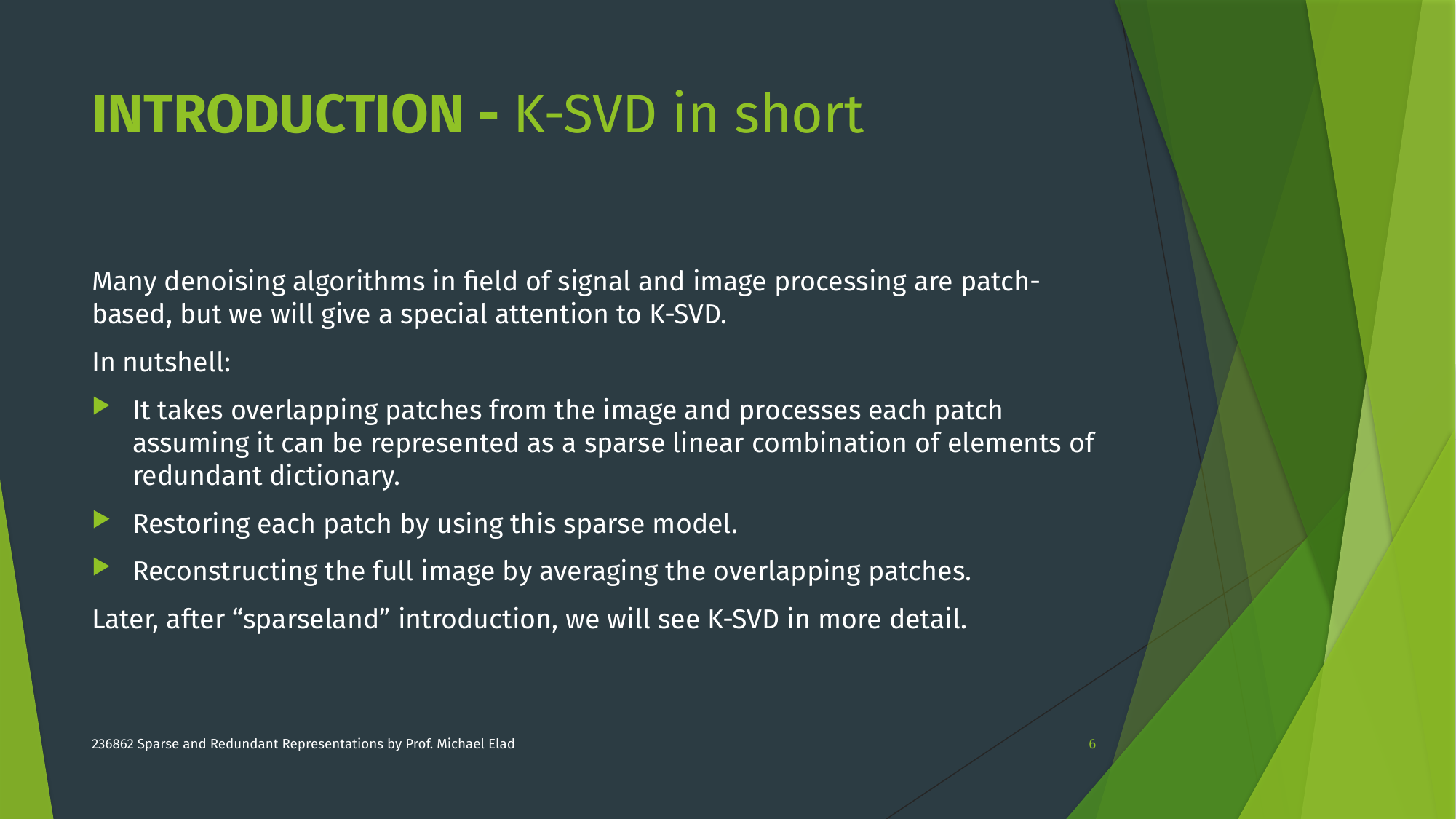

# INTRODUCTION - K-SVD in short
Many denoising algorithms in field of signal and image processing are patch-based, but we will give a special attention to K-SVD.
In nutshell:
It takes overlapping patches from the image and processes each patch assuming it can be represented as a sparse linear combination of elements of redundant dictionary.
Restoring each patch by using this sparse model.
Reconstructing the full image by averaging the overlapping patches.
Later, after “sparseland” introduction, we will see K-SVD in more detail.
236862 Sparse and Redundant Representations by Prof. Michael Elad
6